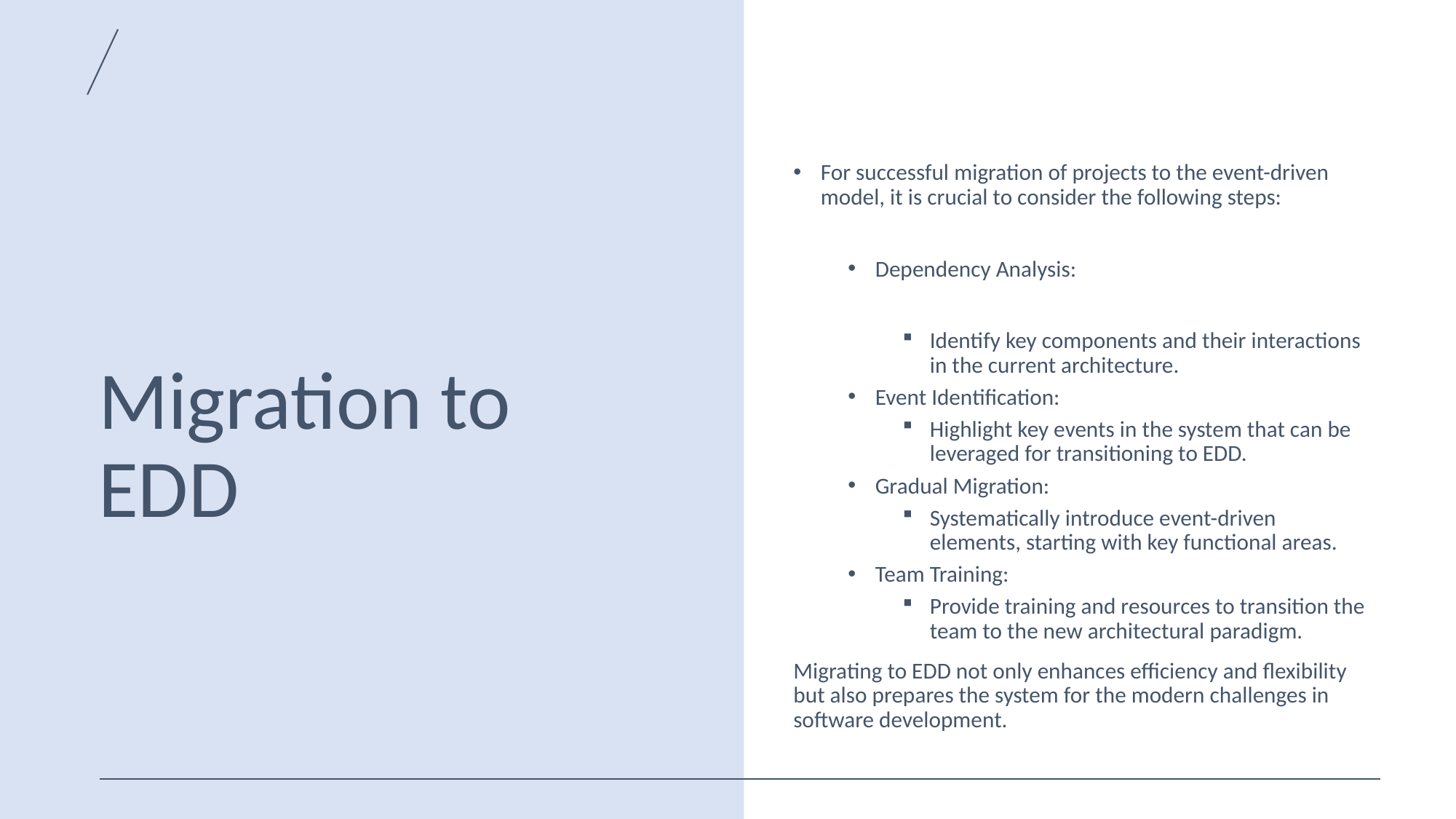

# Мigration to EDD
For successful migration of projects to the event-driven model, it is crucial to consider the following steps:

Dependency Analysis:

Identify key components and their interactions in the current architecture.
Event Identification:
Highlight key events in the system that can be leveraged for transitioning to EDD.
Gradual Migration:
Systematically introduce event-driven elements, starting with key functional areas.
Team Training:
Provide training and resources to transition the team to the new architectural paradigm.
Migrating to EDD not only enhances efficiency and flexibility but also prepares the system for the modern challenges in software development.